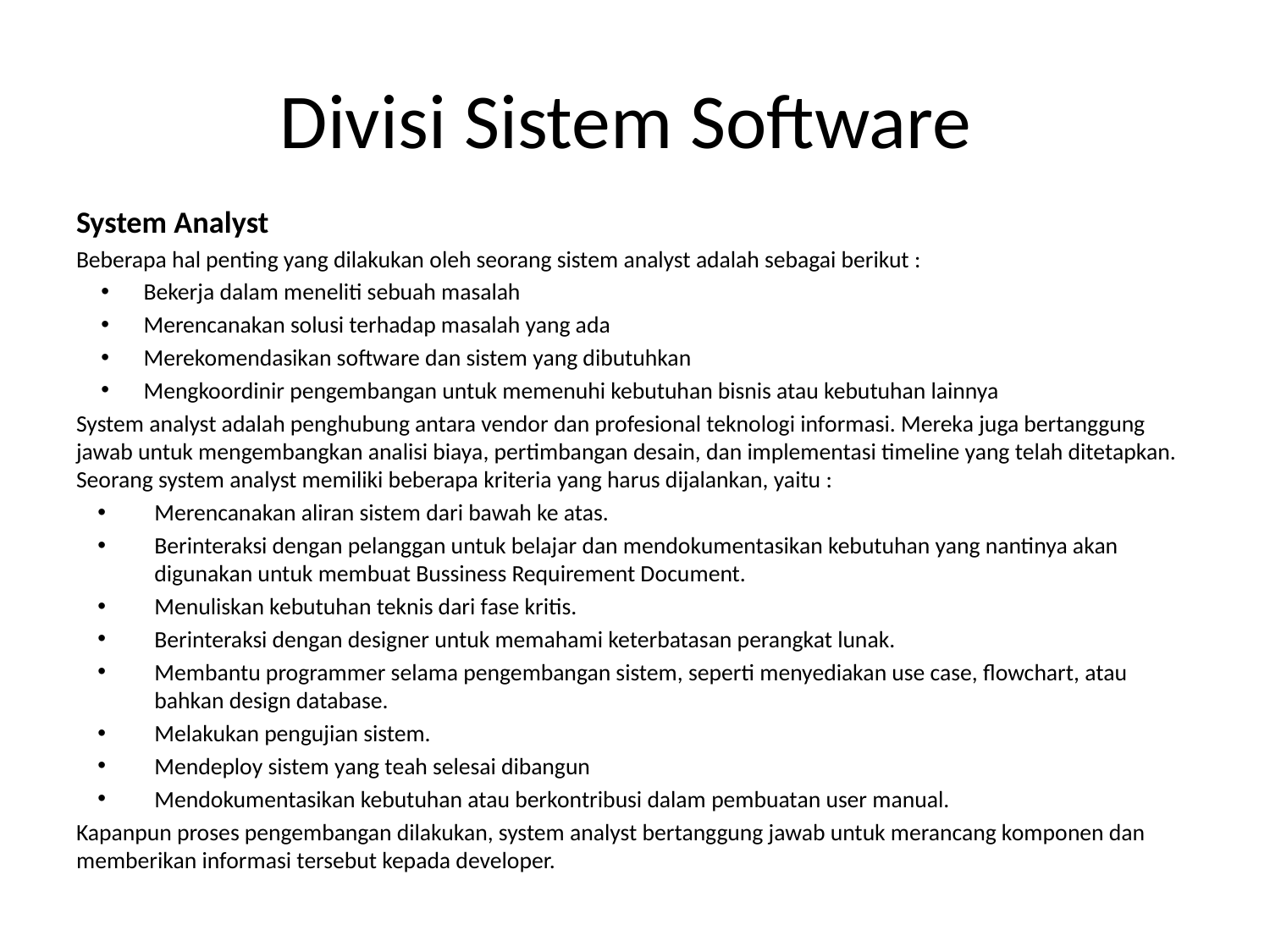

# Divisi Sistem Software
System Analyst
Beberapa hal penting yang dilakukan oleh seorang sistem analyst adalah sebagai berikut :
Bekerja dalam meneliti sebuah masalah
Merencanakan solusi terhadap masalah yang ada
Merekomendasikan software dan sistem yang dibutuhkan
Mengkoordinir pengembangan untuk memenuhi kebutuhan bisnis atau kebutuhan lainnya
System analyst adalah penghubung antara vendor dan profesional teknologi informasi. Mereka juga bertanggung jawab untuk mengembangkan analisi biaya, pertimbangan desain, dan implementasi timeline yang telah ditetapkan. Seorang system analyst memiliki beberapa kriteria yang harus dijalankan, yaitu :
Merencanakan aliran sistem dari bawah ke atas.
Berinteraksi dengan pelanggan untuk belajar dan mendokumentasikan kebutuhan yang nantinya akan digunakan untuk membuat Bussiness Requirement Document.
Menuliskan kebutuhan teknis dari fase kritis.
Berinteraksi dengan designer untuk memahami keterbatasan perangkat lunak.
Membantu programmer selama pengembangan sistem, seperti menyediakan use case, flowchart, atau bahkan design database.
Melakukan pengujian sistem.
Mendeploy sistem yang teah selesai dibangun
Mendokumentasikan kebutuhan atau berkontribusi dalam pembuatan user manual.
Kapanpun proses pengembangan dilakukan, system analyst bertanggung jawab untuk merancang komponen dan memberikan informasi tersebut kepada developer.